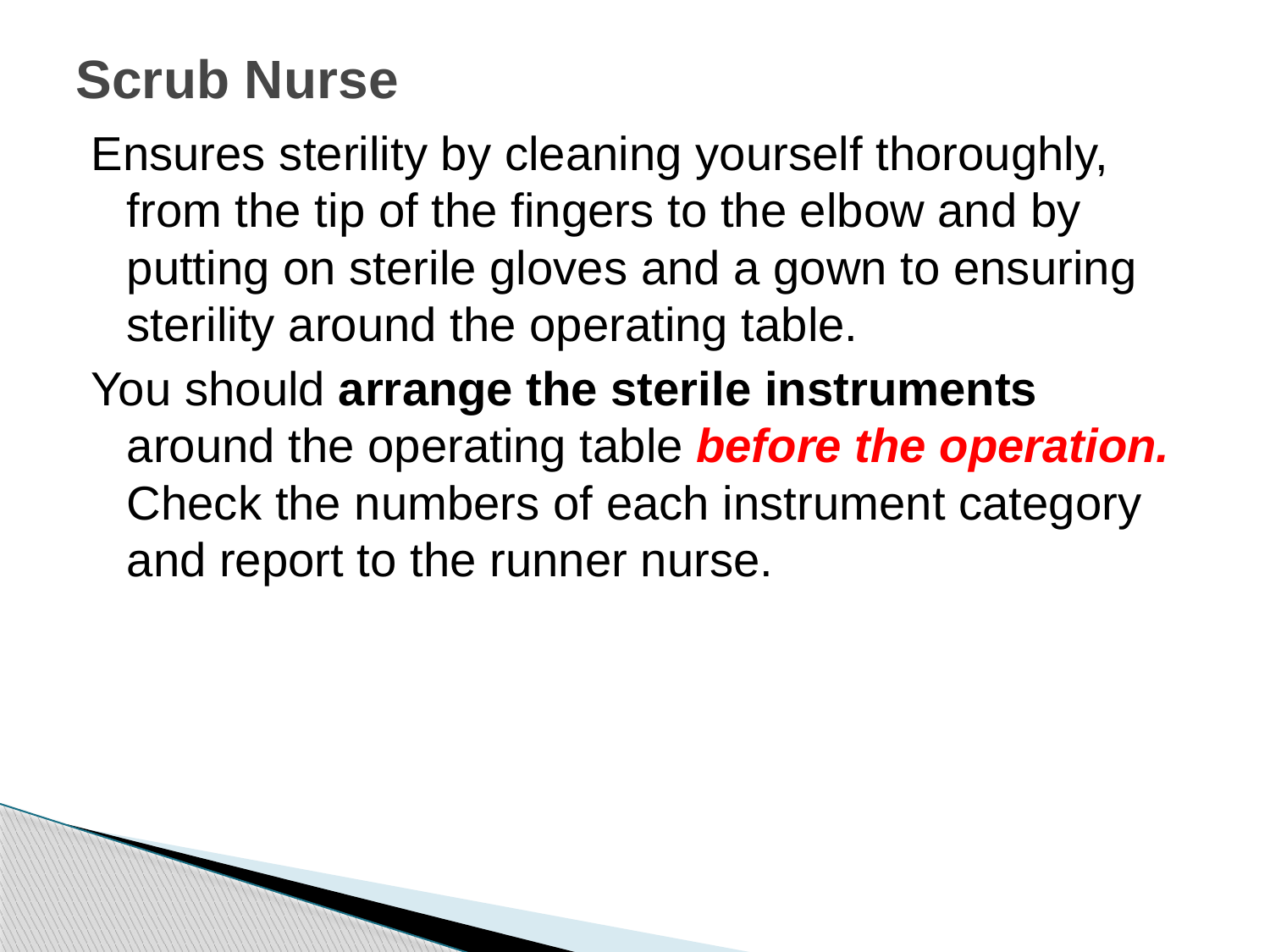

# Scrub Nurse
Ensures sterility by cleaning yourself thoroughly, from the tip of the fingers to the elbow and by putting on sterile gloves and a gown to ensuring sterility around the operating table.
You should arrange the sterile instruments around the operating table before the operation. Check the numbers of each instrument category and report to the runner nurse.